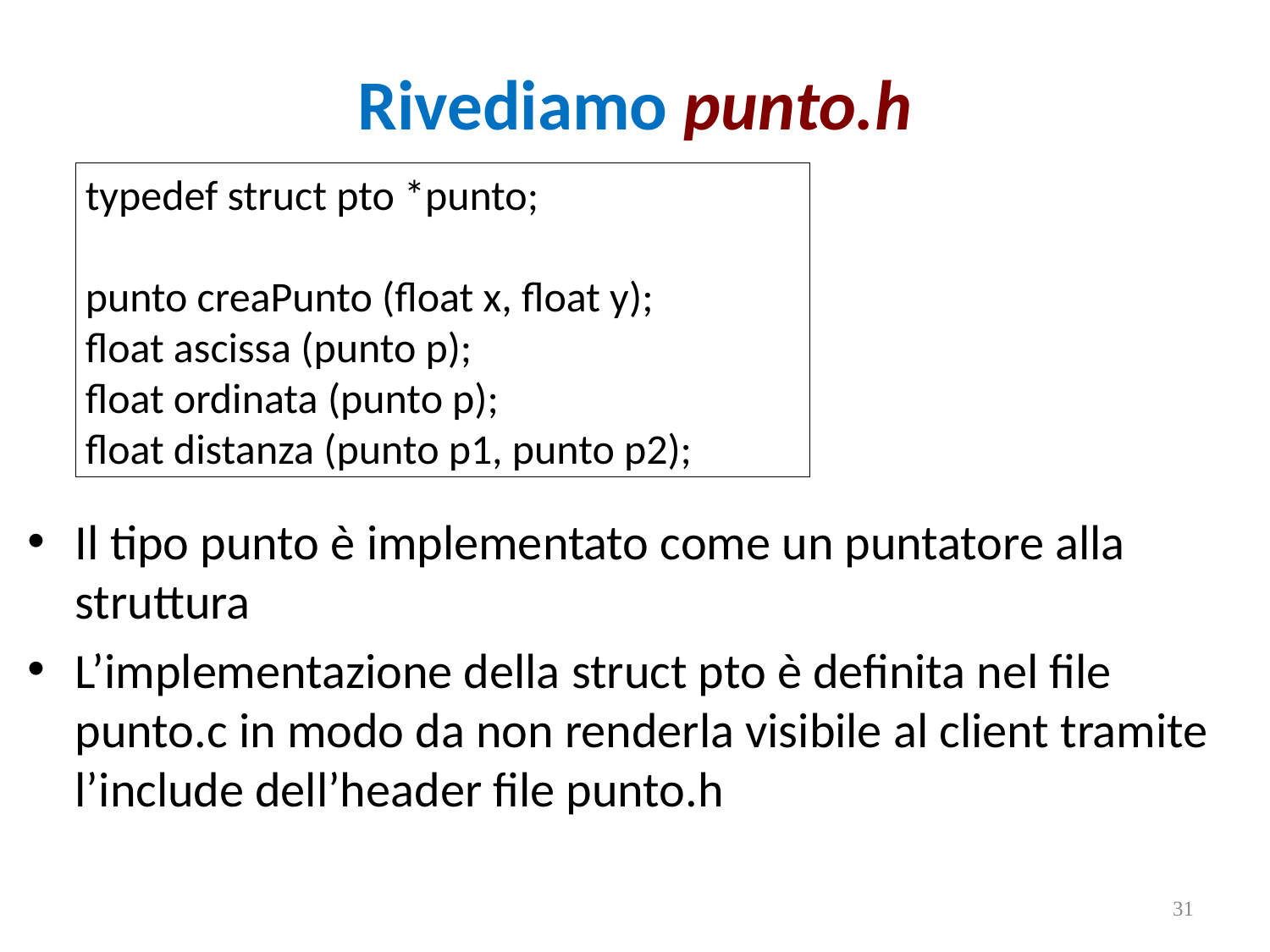

Rivediamo punto.h
typedef struct pto *punto;

punto creaPunto (float x, float y);
float ascissa (punto p);
float ordinata (punto p);
float distanza (punto p1, punto p2);
Il tipo punto è implementato come un puntatore alla struttura
L’implementazione della struct pto è definita nel file punto.c in modo da non renderla visibile al client tramite l’include dell’header file punto.h
31